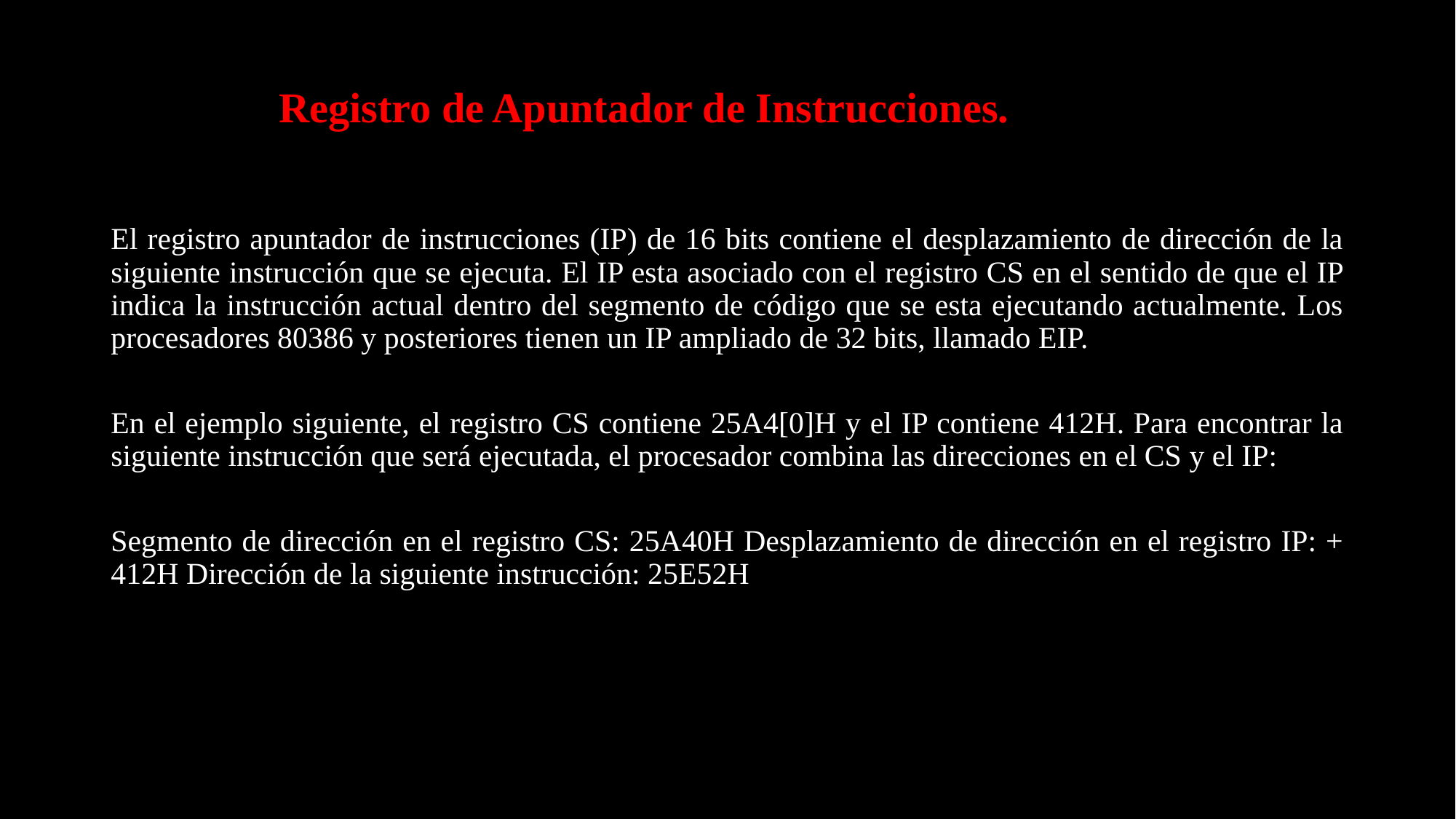

# Registro de Apuntador de Instrucciones.
El registro apuntador de instrucciones (IP) de 16 bits contiene el desplazamiento de dirección de la siguiente instrucción que se ejecuta. El IP esta asociado con el registro CS en el sentido de que el IP indica la instrucción actual dentro del segmento de código que se esta ejecutando actualmente. Los procesadores 80386 y posteriores tienen un IP ampliado de 32 bits, llamado EIP.
En el ejemplo siguiente, el registro CS contiene 25A4[0]H y el IP contiene 412H. Para encontrar la siguiente instrucción que será ejecutada, el procesador combina las direcciones en el CS y el IP:
Segmento de dirección en el registro CS: 25A40H Desplazamiento de dirección en el registro IP: + 412H Dirección de la siguiente instrucción: 25E52H